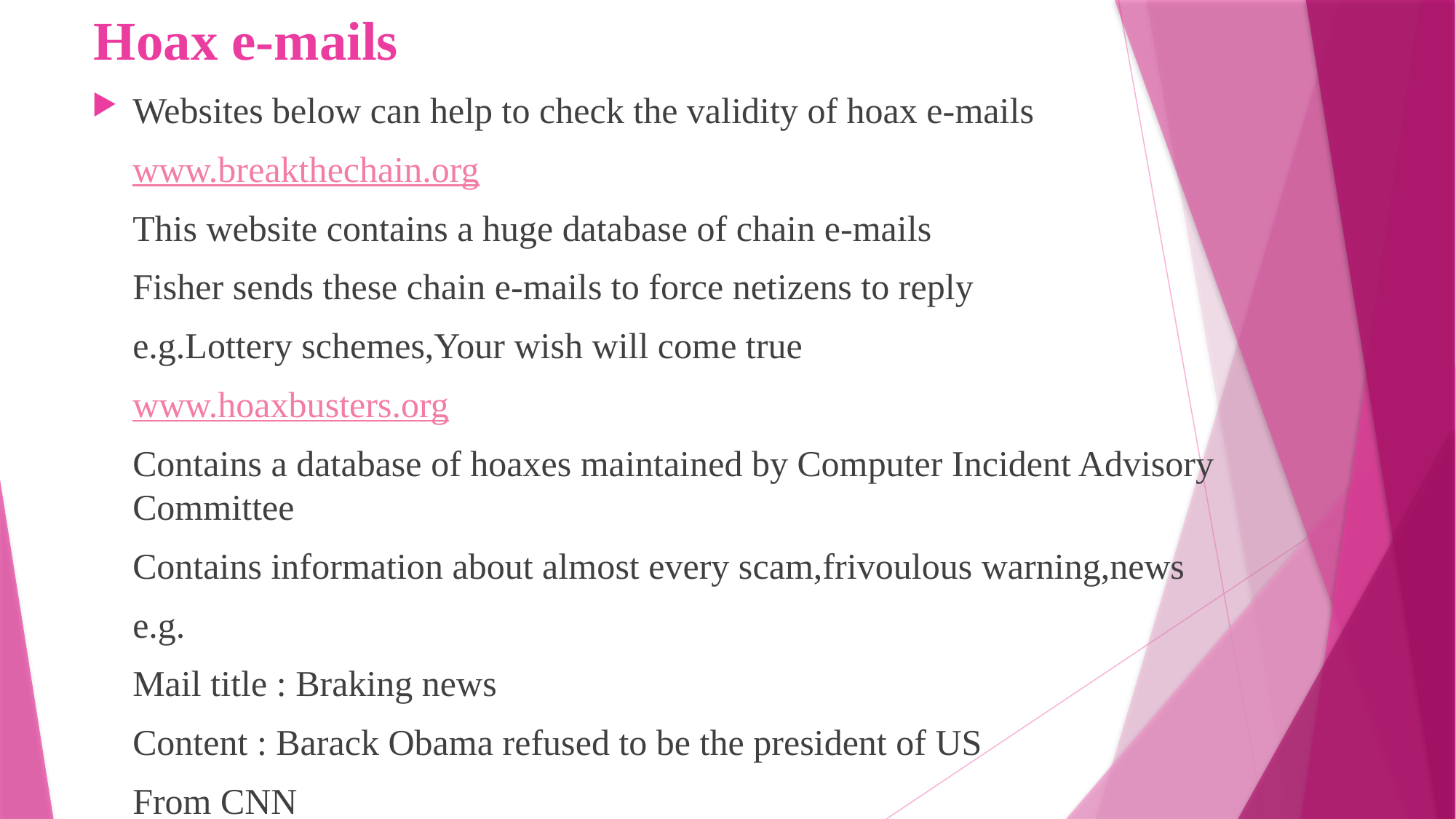

# Hoax e-mails
Websites below can help to check the validity of hoax e-mails
	www.breakthechain.org
	This website contains a huge database of chain e-mails
	Fisher sends these chain e-mails to force netizens to reply
	e.g.Lottery schemes,Your wish will come true
	www.hoaxbusters.org
	Contains a database of hoaxes maintained by Computer Incident Advisory Committee
	Contains information about almost every scam,frivoulous warning,news
	e.g.
	Mail title : Braking news
	Content : Barack Obama refused to be the president of US
	From CNN